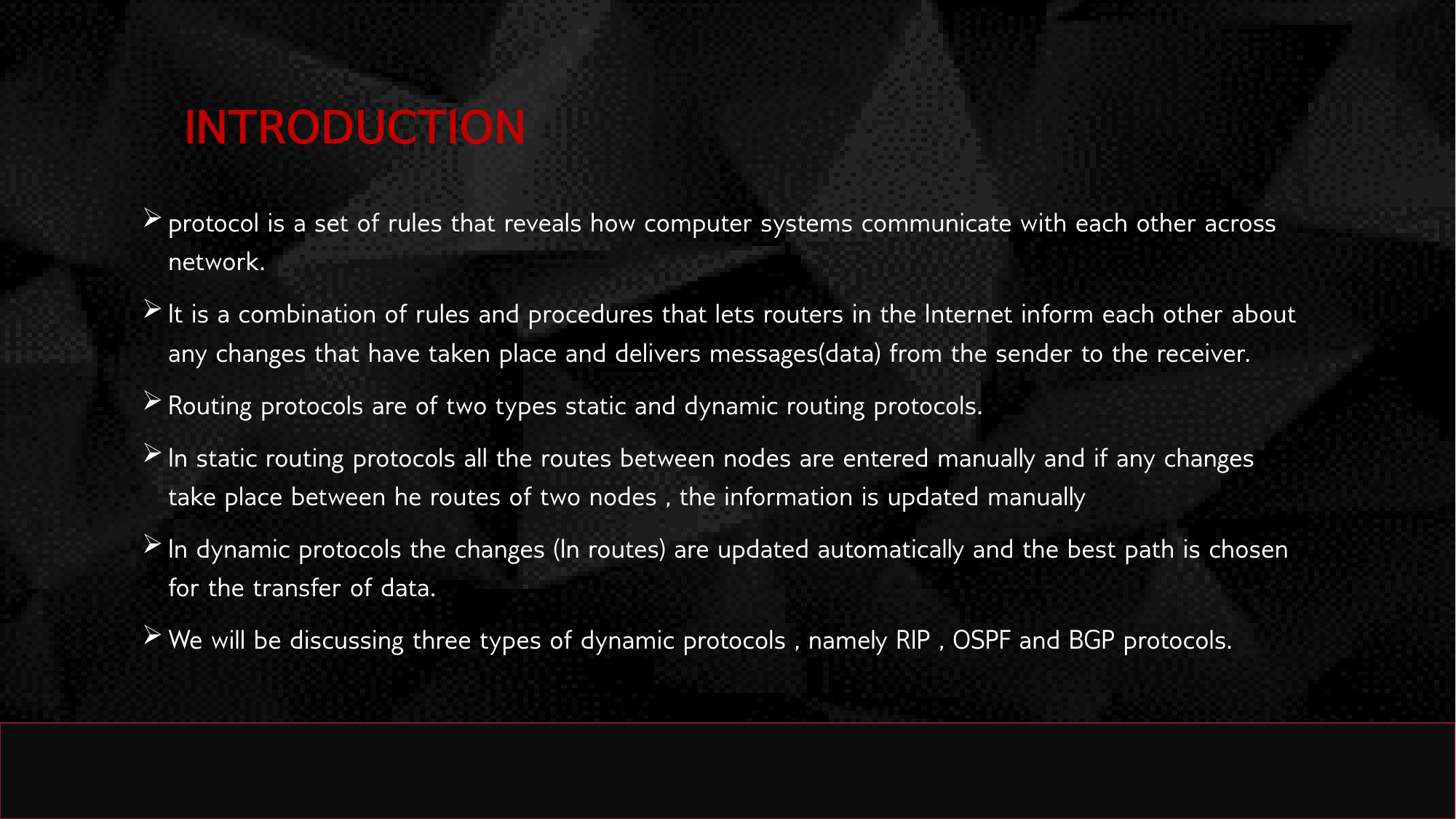

# Introduction
protocol is a set of rules that reveals how computer systems communicate with each other across network.
It is a combination of rules and procedures that lets routers in the Internet inform each other about any changes that have taken place and delivers messages(data) from the sender to the receiver.
Routing protocols are of two types static and dynamic routing protocols.
In static routing protocols all the routes between nodes are entered manually and if any changes take place between he routes of two nodes , the information is updated manually
In dynamic protocols the changes (In routes) are updated automatically and the best path is chosen for the transfer of data.
We will be discussing three types of dynamic protocols , namely RIP , OSPF and BGP protocols.